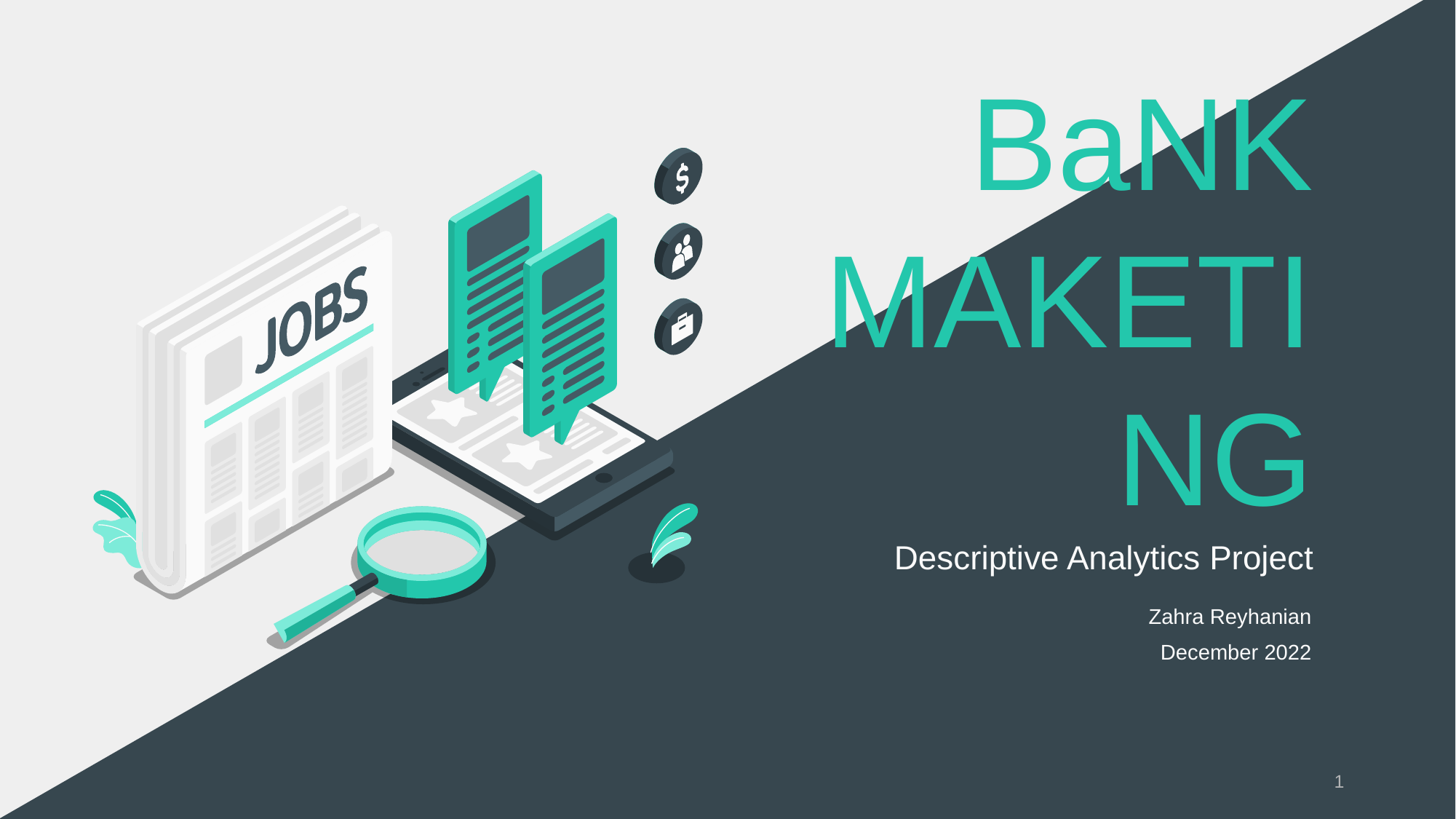

# BaNK MAKETING
Descriptive Analytics Project
Zahra Reyhanian
December 2022
1